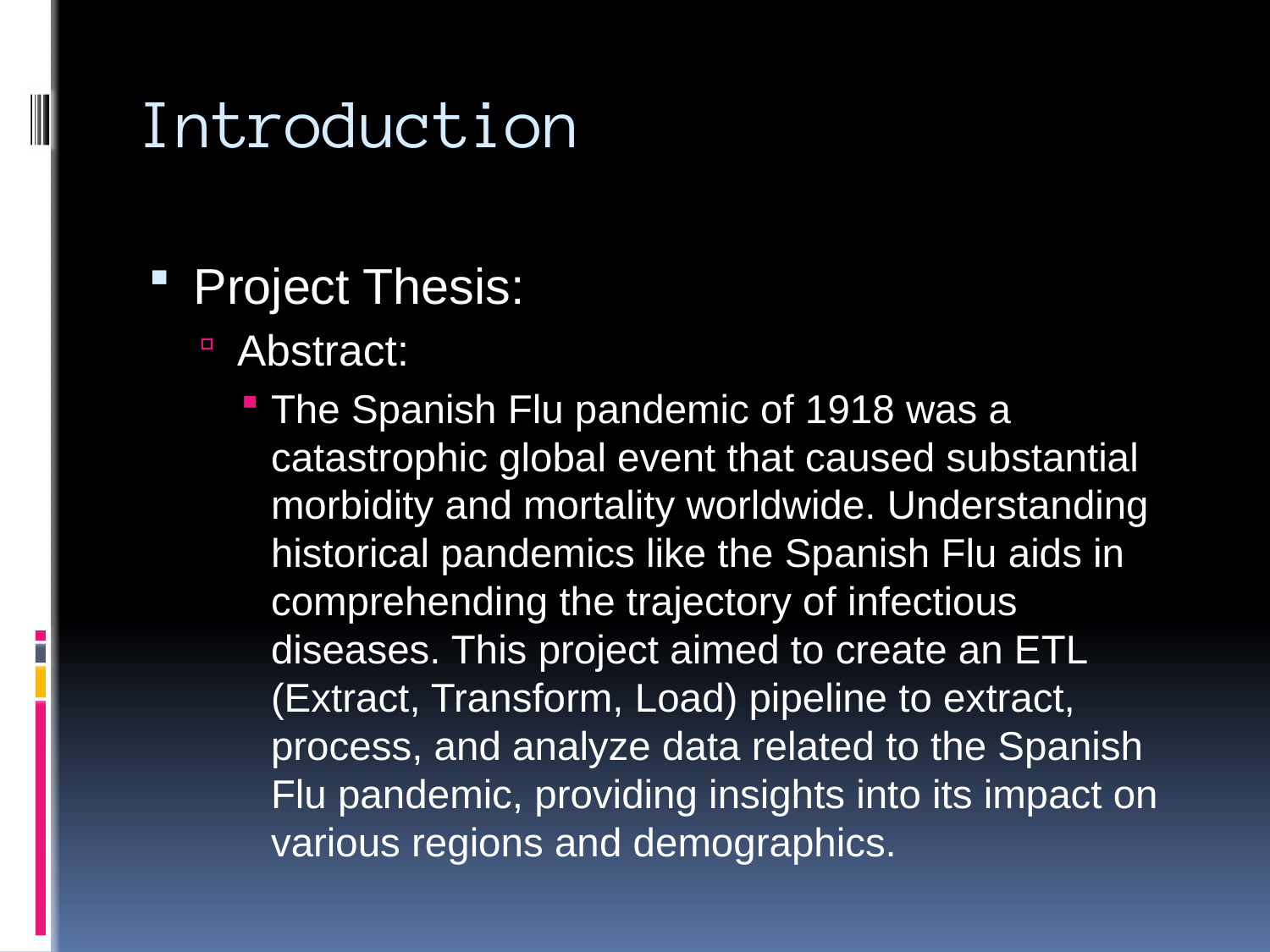

# Introduction
Project Thesis:
Abstract:
The Spanish Flu pandemic of 1918 was a catastrophic global event that caused substantial morbidity and mortality worldwide. Understanding historical pandemics like the Spanish Flu aids in comprehending the trajectory of infectious diseases. This project aimed to create an ETL (Extract, Transform, Load) pipeline to extract, process, and analyze data related to the Spanish Flu pandemic, providing insights into its impact on various regions and demographics.